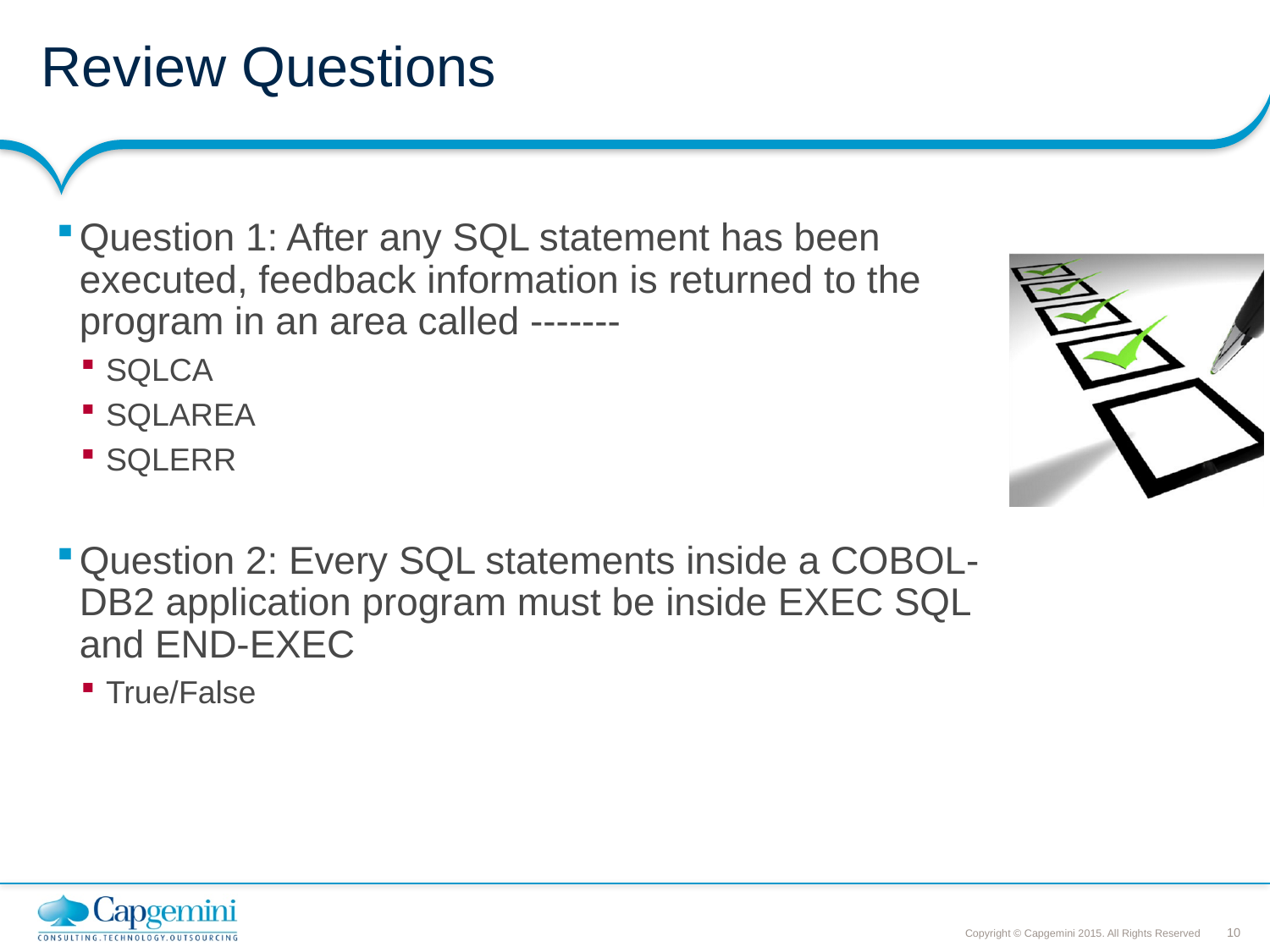

# Review Questions
Question 1: After any SQL statement has been executed, feedback information is returned to the program in an area called -------
SQLCA
SQLAREA
SQLERR

Question 2: Every SQL statements inside a COBOL-DB2 application program must be inside EXEC SQL and END-EXEC
True/False